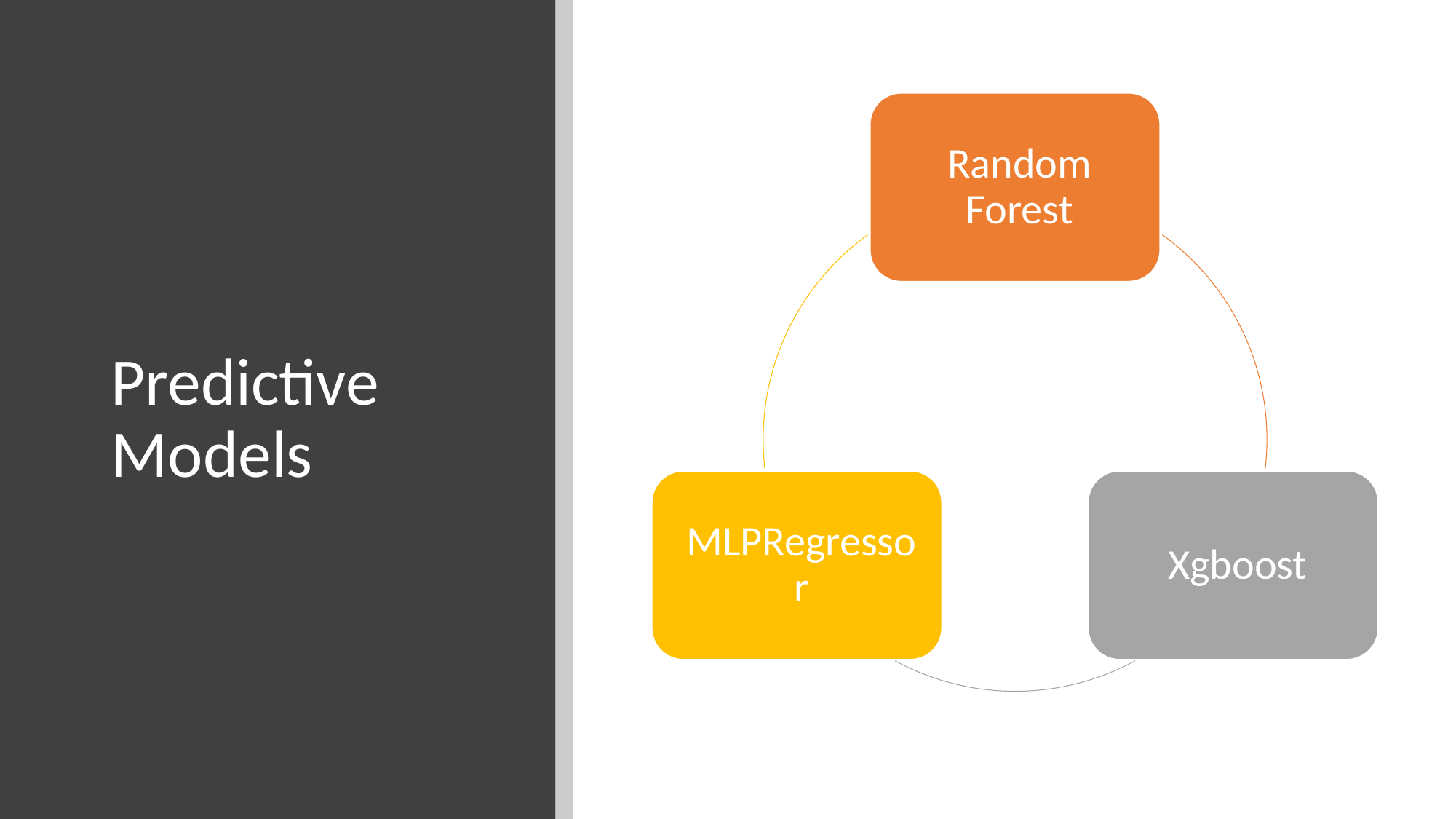

Random Forest
Xgboost
MLPRegressor
# Predictive Models